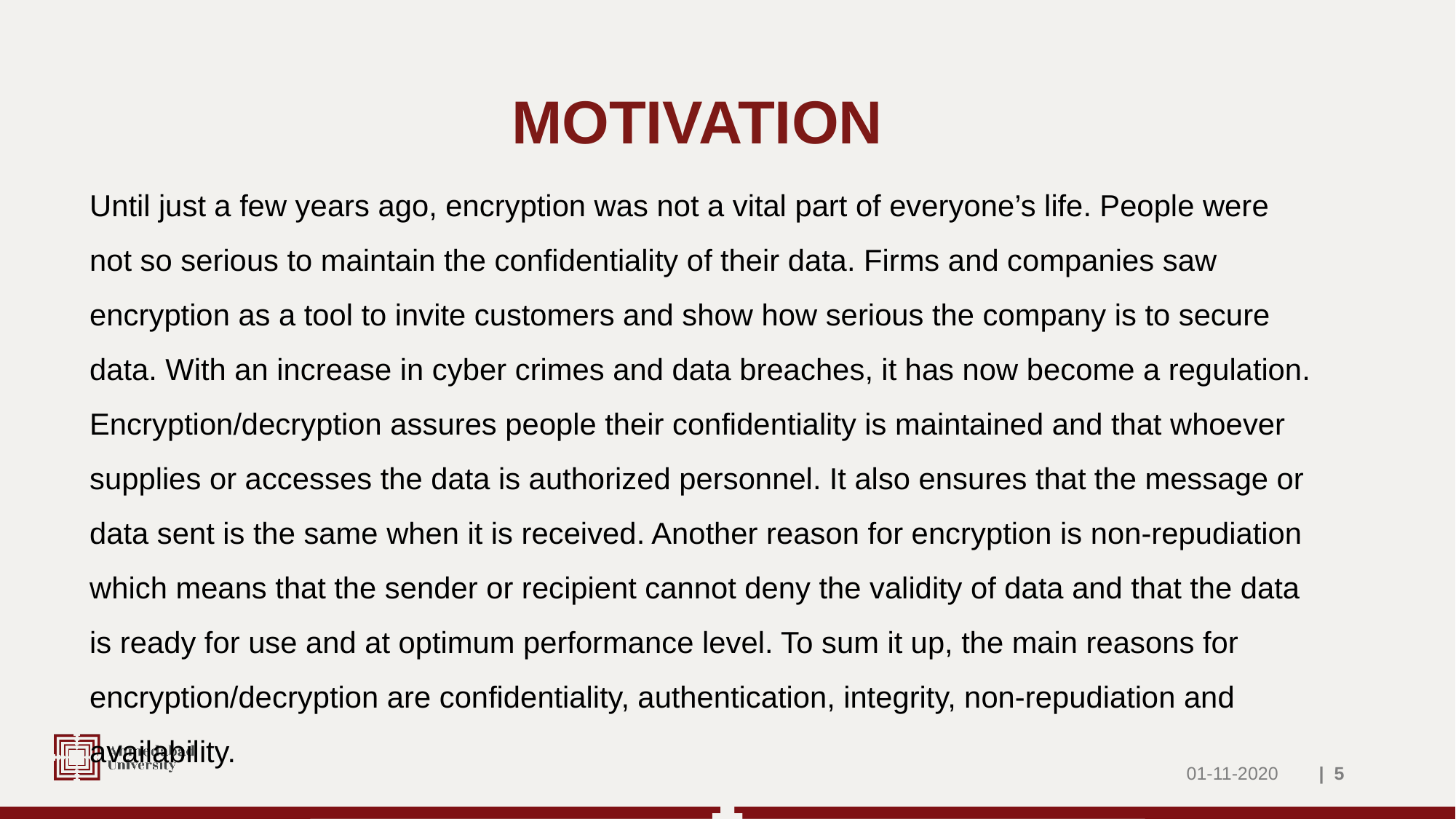

# MOTIVATION
Until just a few years ago, encryption was not a vital part of everyone’s life. People were not so serious to maintain the confidentiality of their data. Firms and companies saw encryption as a tool to invite customers and show how serious the company is to secure data. With an increase in cyber crimes and data breaches, it has now become a regulation. Encryption/decryption assures people their confidentiality is maintained and that whoever supplies or accesses the data is authorized personnel. It also ensures that the message or data sent is the same when it is received. Another reason for encryption is non-repudiation which means that the sender or recipient cannot deny the validity of data and that the data is ready for use and at optimum performance level. To sum it up, the main reasons for encryption/decryption are confidentiality, authentication, integrity, non-repudiation and availability.
01-11-2020
|  5